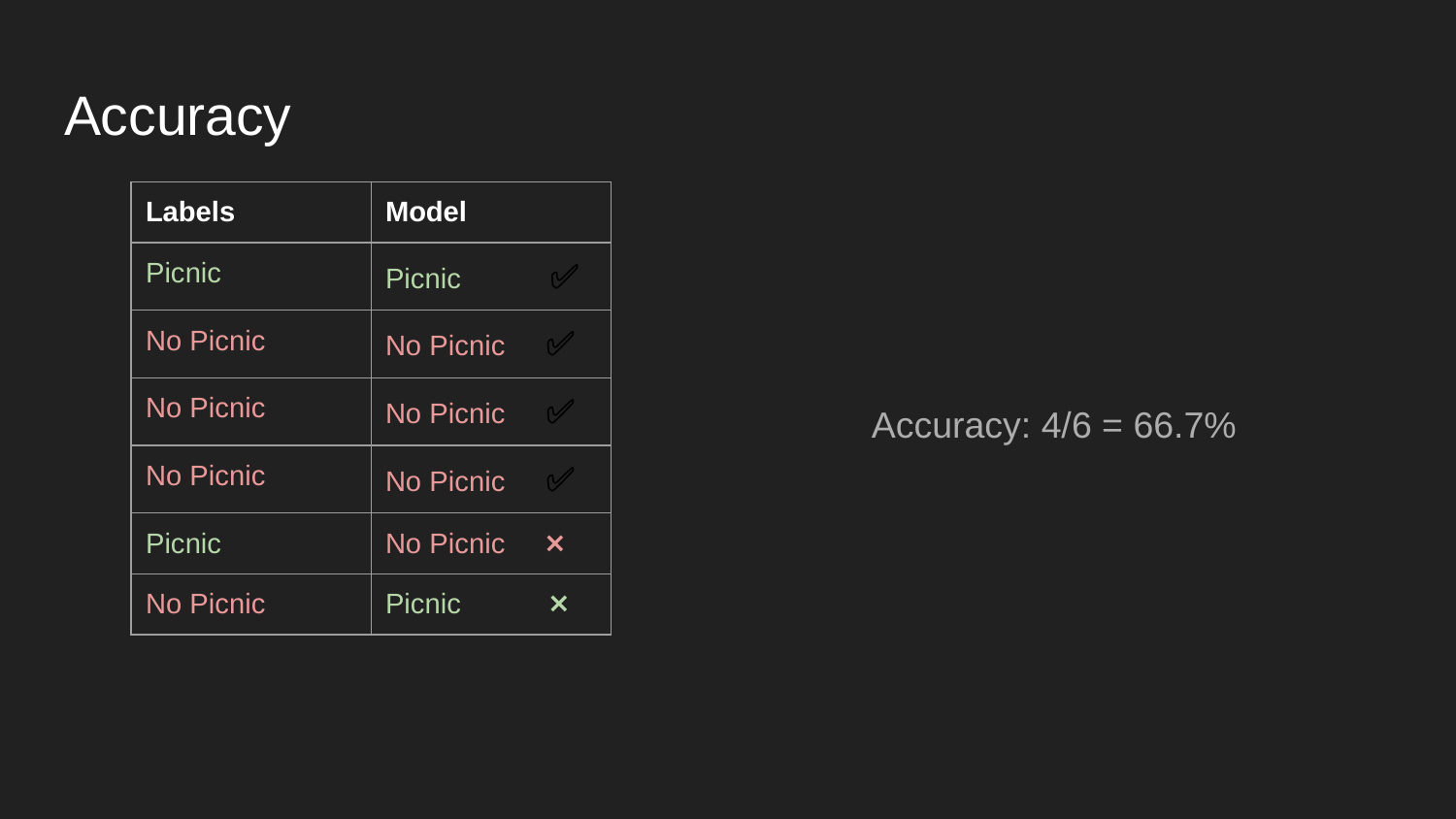

# Accuracy
| Labels | Model |
| --- | --- |
| Picnic | Picnic ✅ |
| No Picnic | No Picnic ✅ |
| No Picnic | No Picnic ✅ |
| No Picnic | No Picnic ✅ |
| Picnic | No Picnic ❌ |
| No Picnic | Picnic ❌ |
Accuracy: 4/6 = 66.7%